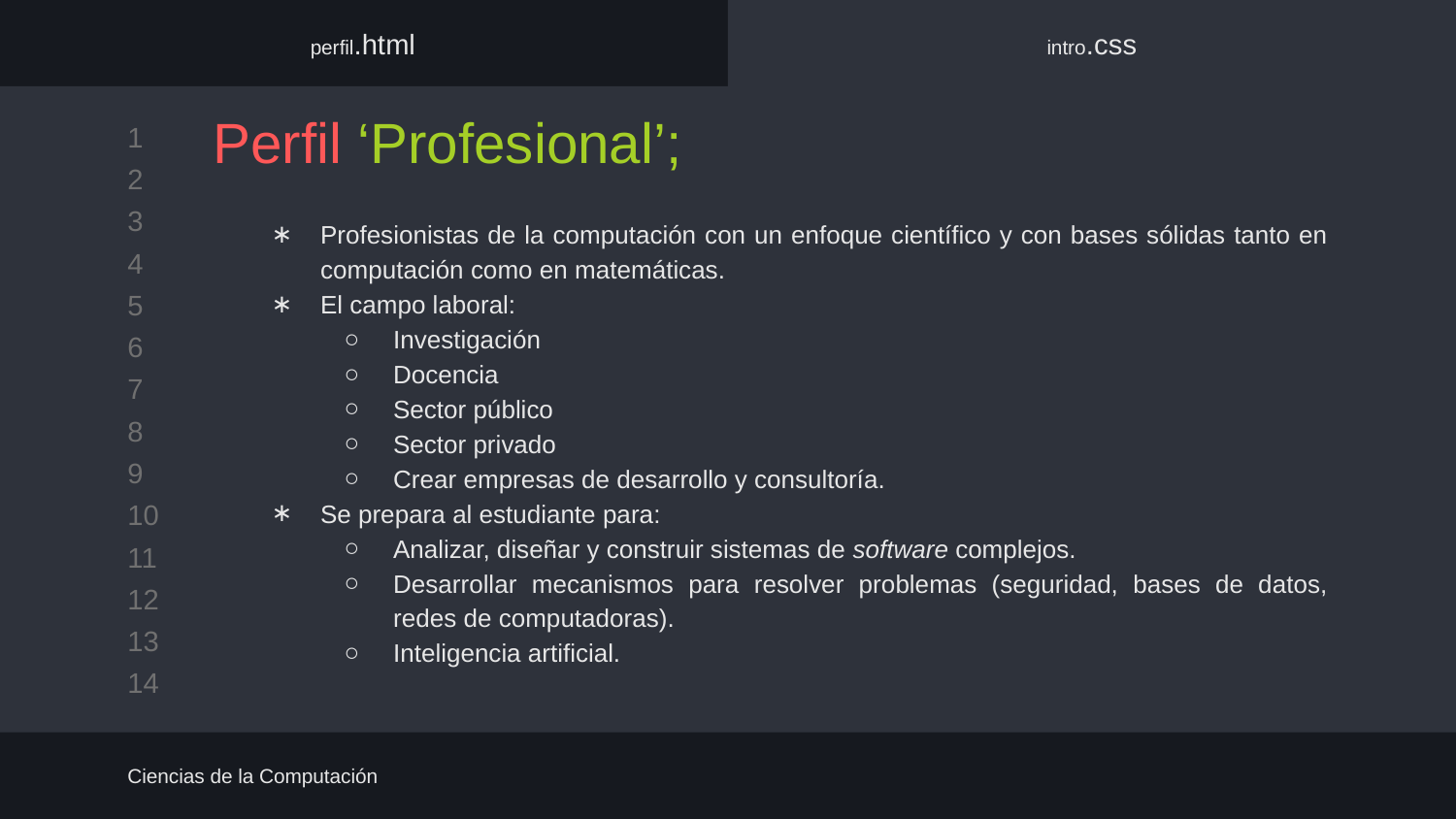

perfil.html
intro.css
# Perfil ‘Profesional’;
Profesionistas de la computación con un enfoque científico y con bases sólidas tanto en computación como en matemáticas.
El campo laboral:
Investigación
Docencia
Sector público
Sector privado
Crear empresas de desarrollo y consultoría.
Se prepara al estudiante para:
Analizar, diseñar y construir sistemas de software complejos.
Desarrollar mecanismos para resolver problemas (seguridad, bases de datos, redes de computadoras).
Inteligencia artificial.
Ciencias de la Computación